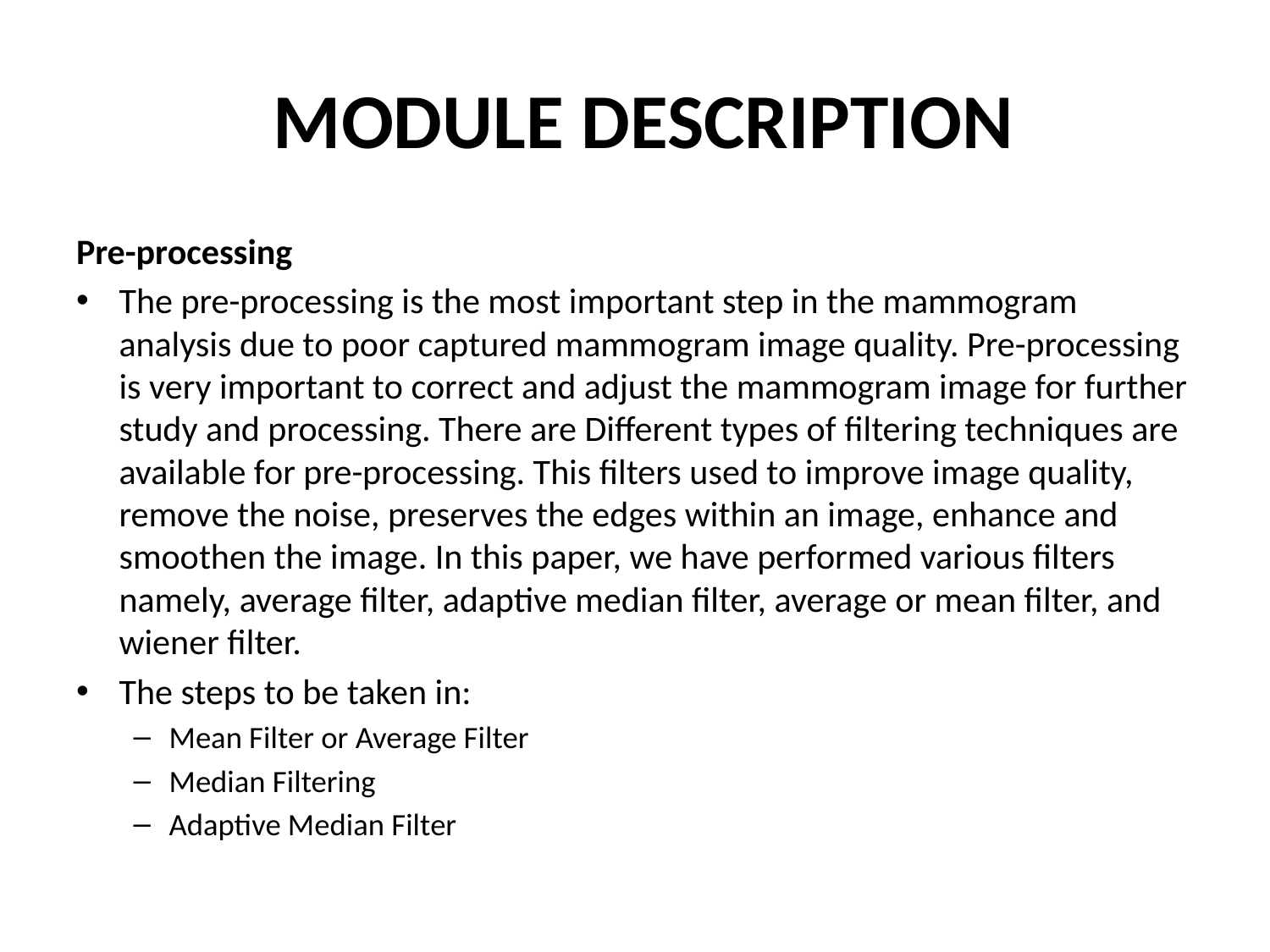

# MODULE DESCRIPTION
Pre-processing
The pre-processing is the most important step in the mammogram analysis due to poor captured mammogram image quality. Pre-processing is very important to correct and adjust the mammogram image for further study and processing. There are Different types of filtering techniques are available for pre-processing. This filters used to improve image quality, remove the noise, preserves the edges within an image, enhance and smoothen the image. In this paper, we have performed various filters namely, average filter, adaptive median filter, average or mean filter, and wiener filter.
The steps to be taken in:
Mean Filter or Average Filter
Median Filtering
Adaptive Median Filter